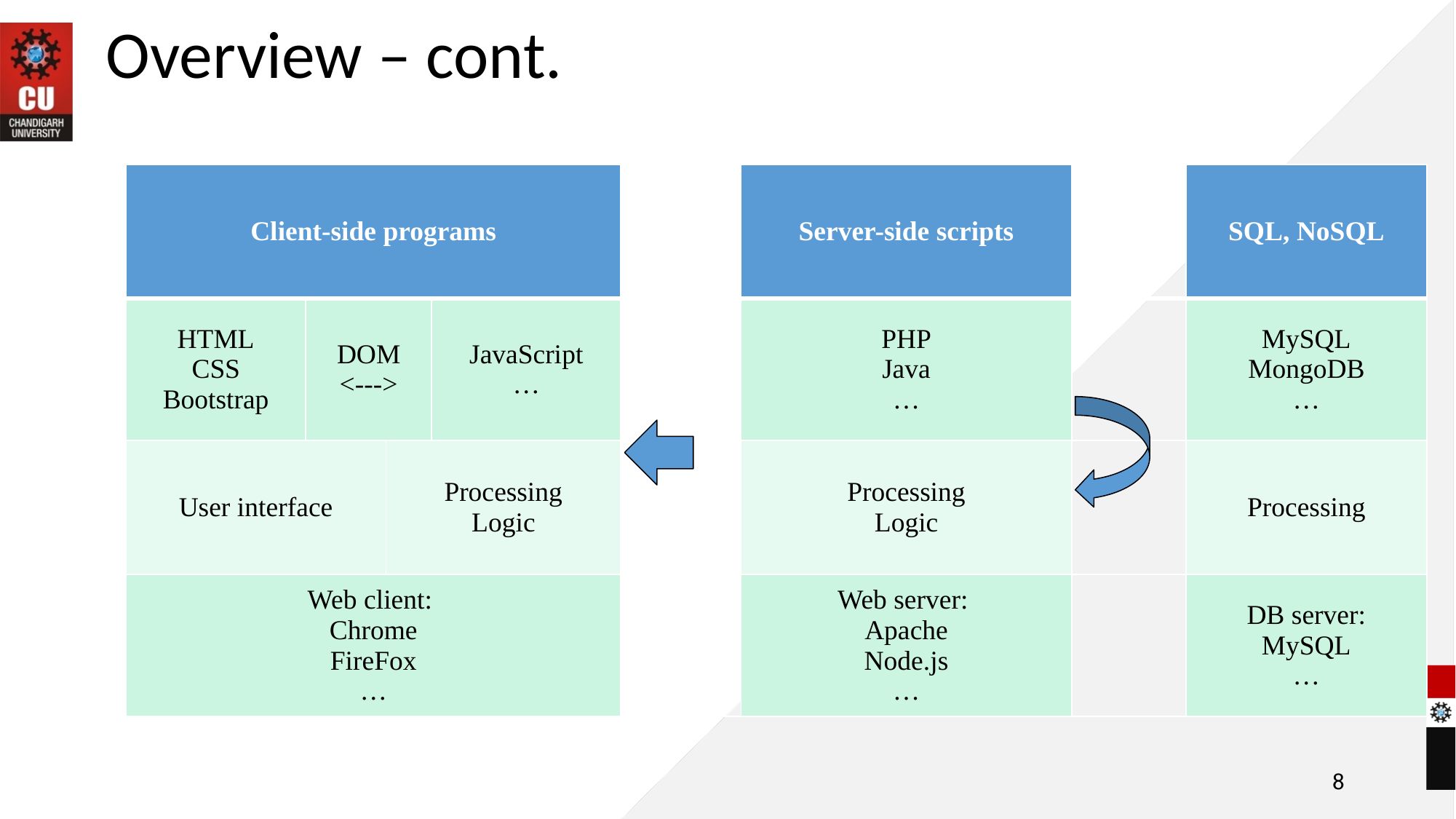

# Overview – cont.
| Client-side programs |  |  |  |  | Server-side scripts |  | SQL, NoSQL |
| --- | --- | --- | --- | --- | --- | --- | --- |
| HTML CSS Bootstrap | DOM <---> |  | JavaScript … |  | PHP Java … |  | MySQL MongoDB … |
| User interface |  | Processing Logic |  |  | Processing Logic |  | Processing |
| Web client: Chrome FireFox … |  |  |  |  | Web server: Apache Node.js … |  | DB server: MySQL … |

8